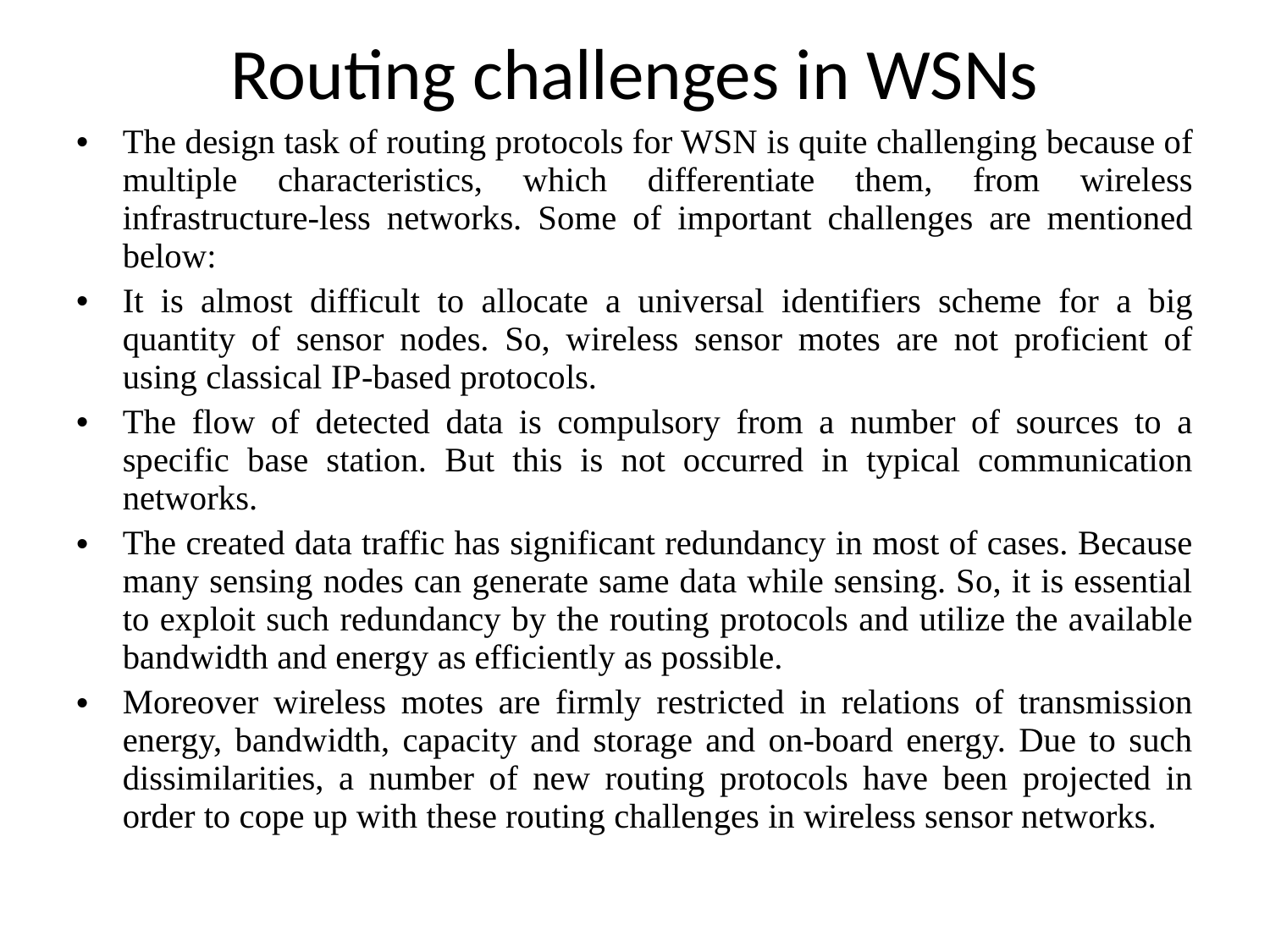

# Routing challenges in WSNs
The design task of routing protocols for WSN is quite challenging because of multiple characteristics, which differentiate them, from wireless infrastructure-less networks. Some of important challenges are mentioned below:
It is almost difficult to allocate a universal identifiers scheme for a big quantity of sensor nodes. So, wireless sensor motes are not proficient of using classical IP-based protocols.
The flow of detected data is compulsory from a number of sources to a specific base station. But this is not occurred in typical communication networks.
The created data traffic has significant redundancy in most of cases. Because many sensing nodes can generate same data while sensing. So, it is essential to exploit such redundancy by the routing protocols and utilize the available bandwidth and energy as efficiently as possible.
Moreover wireless motes are firmly restricted in relations of transmission energy, bandwidth, capacity and storage and on-board energy. Due to such dissimilarities, a number of new routing protocols have been projected in order to cope up with these routing challenges in wireless sensor networks.